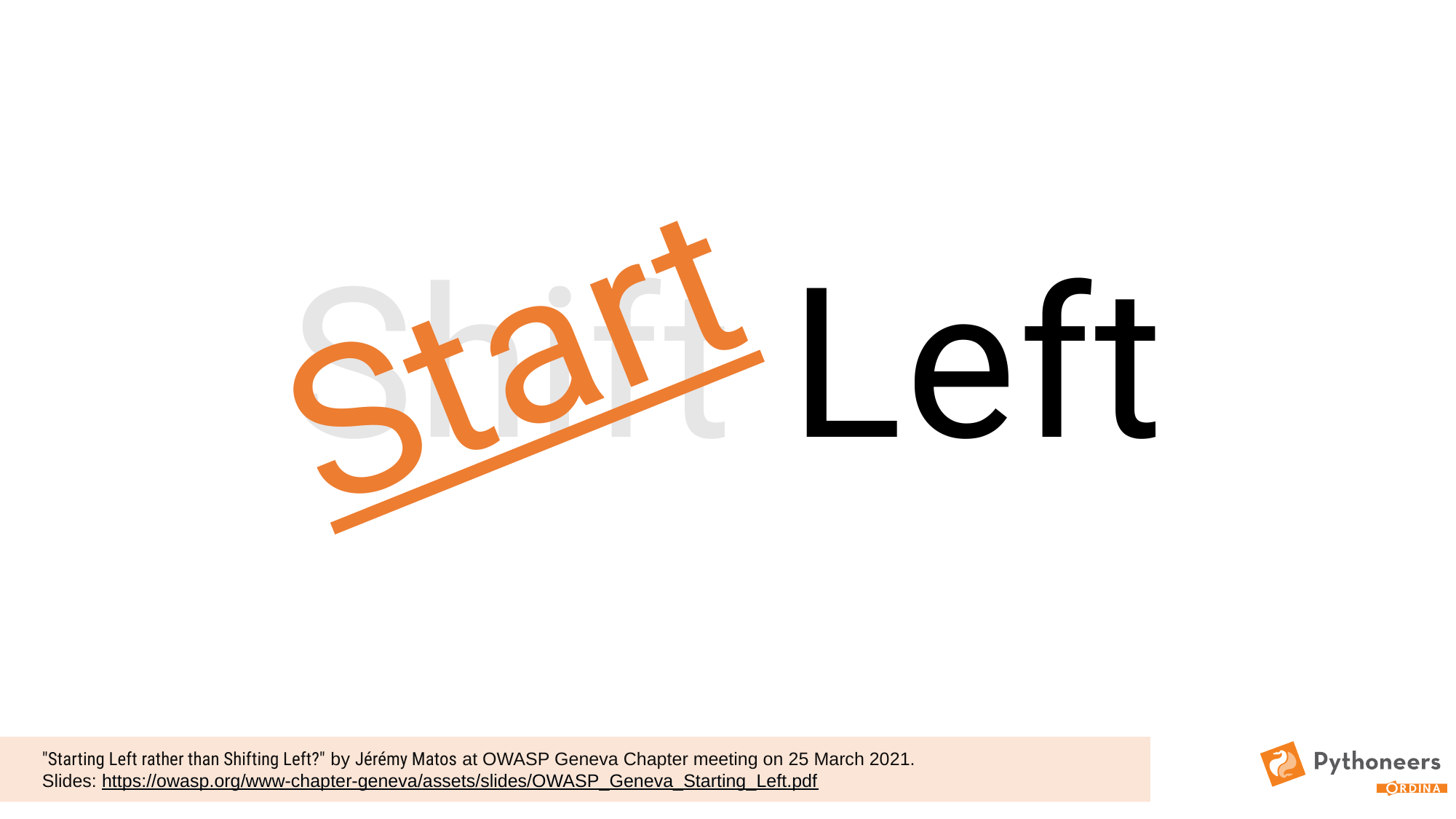

Start
Shift Left
"Starting Left rather than Shifting Left?" by Jérémy Matos at OWASP Geneva Chapter meeting on 25 March 2021.
Slides: https://owasp.org/www-chapter-geneva/assets/slides/OWASP_Geneva_Starting_Left.pdf